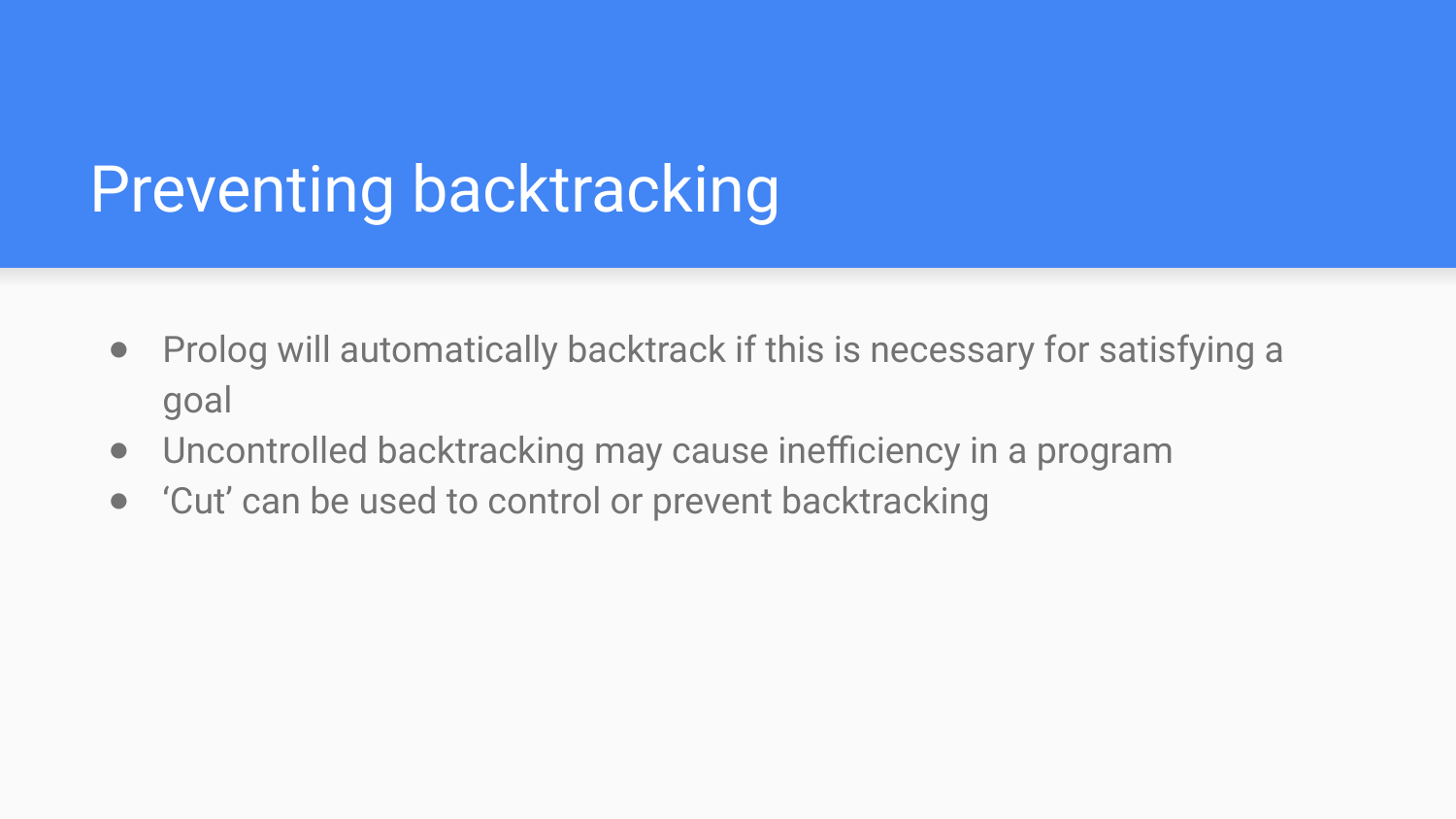

# Preventing backtracking
Prolog will automatically backtrack if this is necessary for satisfying a goal
Uncontrolled backtracking may cause inefficiency in a program
‘Cut’ can be used to control or prevent backtracking